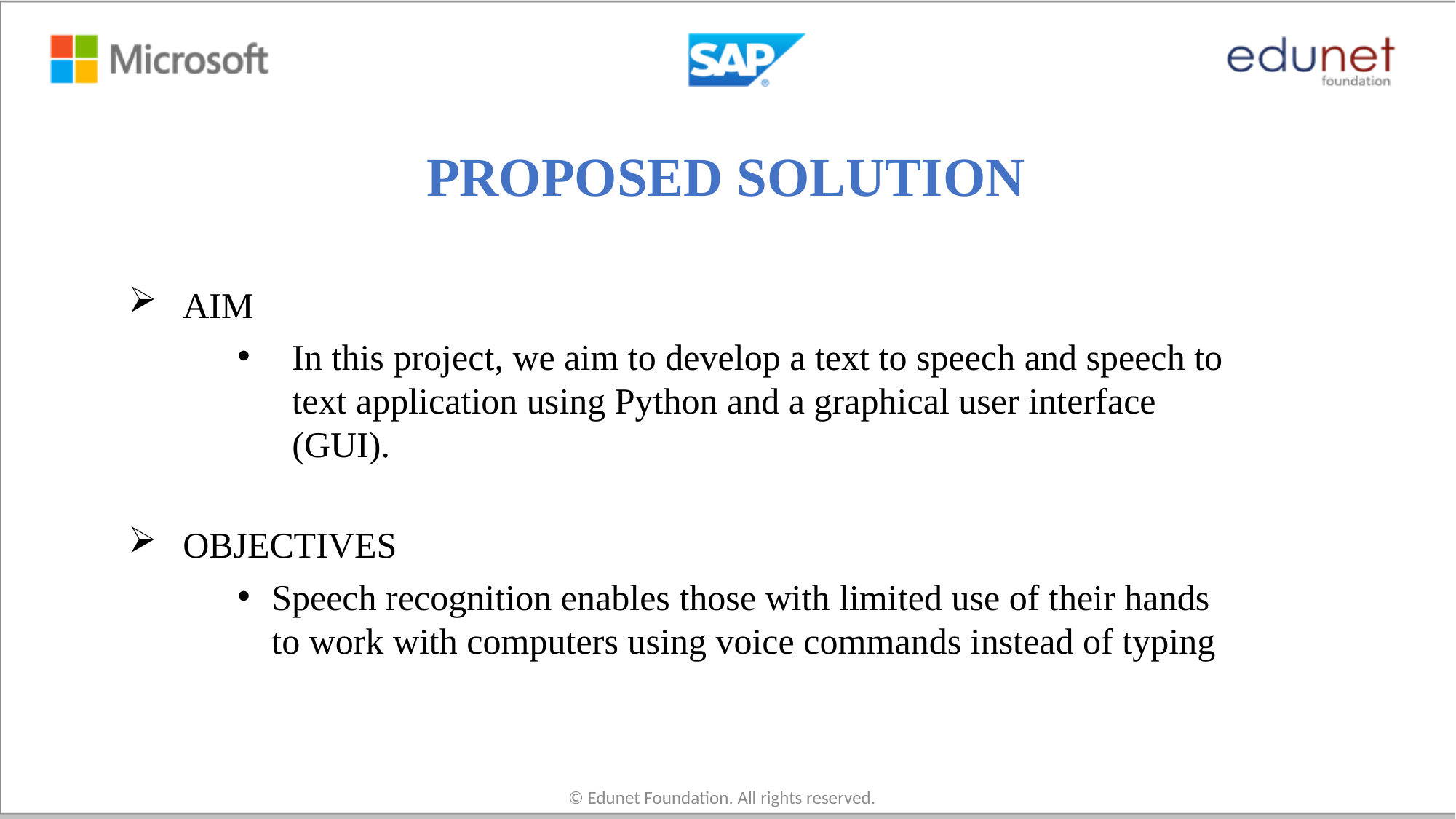

# PROPOSED SOLUTION
AIM
In this project, we aim to develop a text to speech and speech to text application using Python and a graphical user interface (GUI).

OBJECTIVES
Speech recognition enables those with limited use of their hands to work with computers using voice commands instead of typing
© Edunet Foundation. All rights reserved.